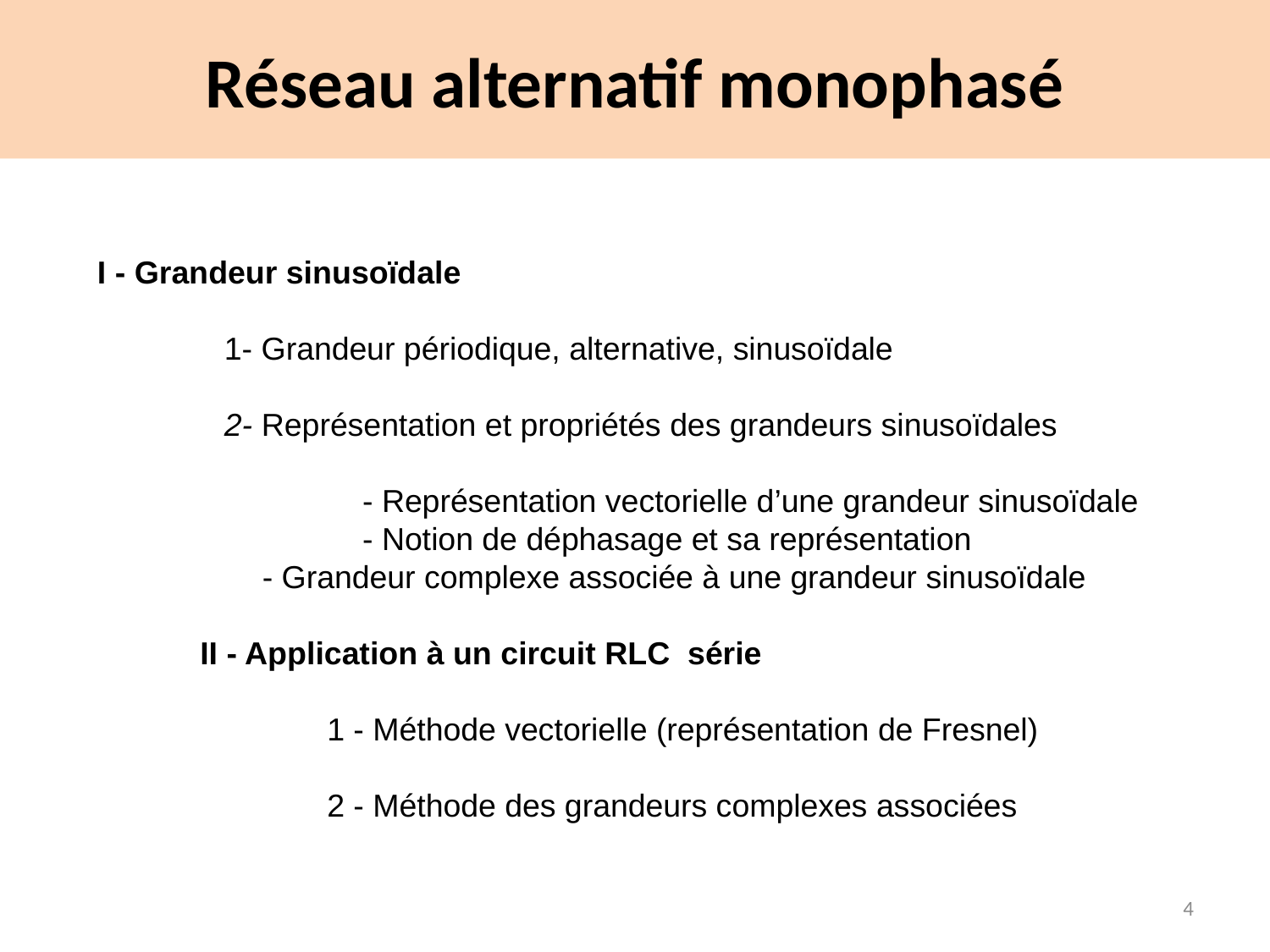

# Réseau alternatif monophasé
I - Grandeur sinusoïdale

	1- Grandeur périodique, alternative, sinusoïdale

	2- Représentation et propriétés des grandeurs sinusoïdales

	    - Représentation vectorielle d’une grandeur sinusoïdale
	    - Notion de déphasage et sa représentation
       - Grandeur complexe associée à une grandeur sinusoïdale

II - Application à un circuit RLC  série

	1 - Méthode vectorielle (représentation de Fresnel)

	2 - Méthode des grandeurs complexes associées

4